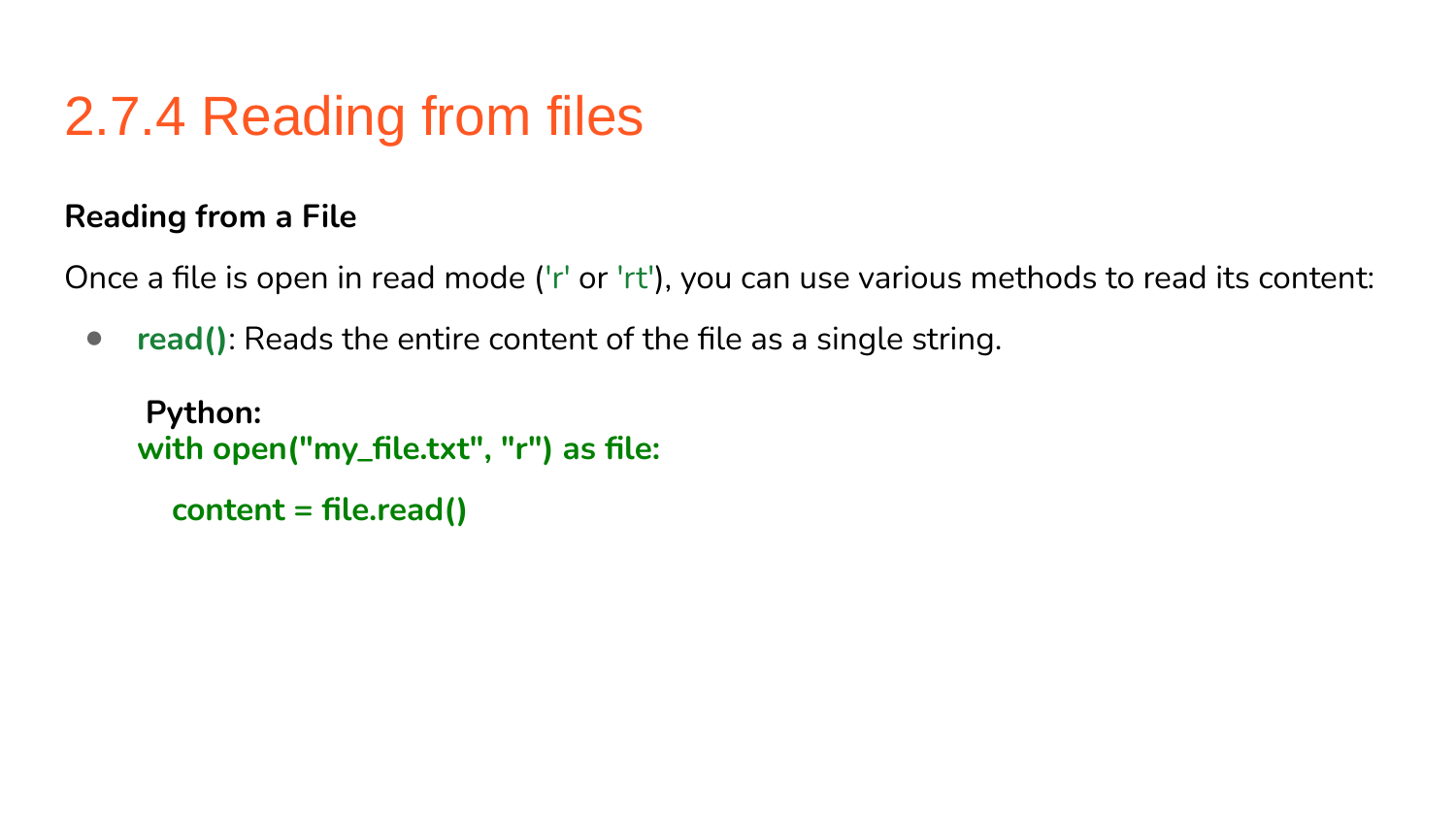

# 2.7.4 Reading from files
Reading from a File
Once a file is open in read mode ('r' or 'rt'), you can use various methods to read its content:
read(): Reads the entire content of the file as a single string.
 Python:
with open("my_file.txt", "r") as file:
    content = file.read()